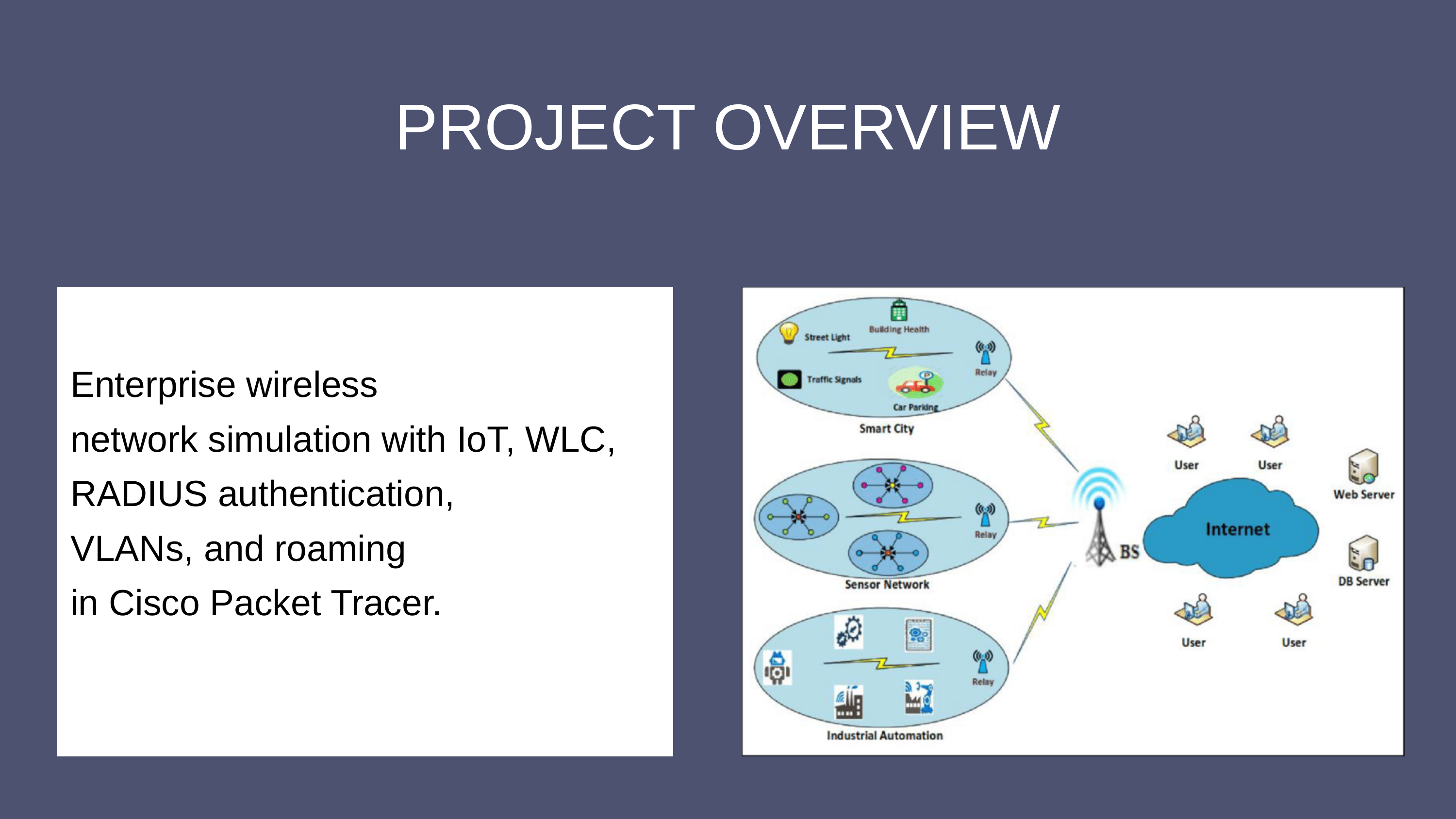

PROJECT OVERVIEW

Enterprise wireless
network simulation with IoT, WLC,
RADIUS authentication,
VLANs, and roaming
in Cisco Packet Tracer.